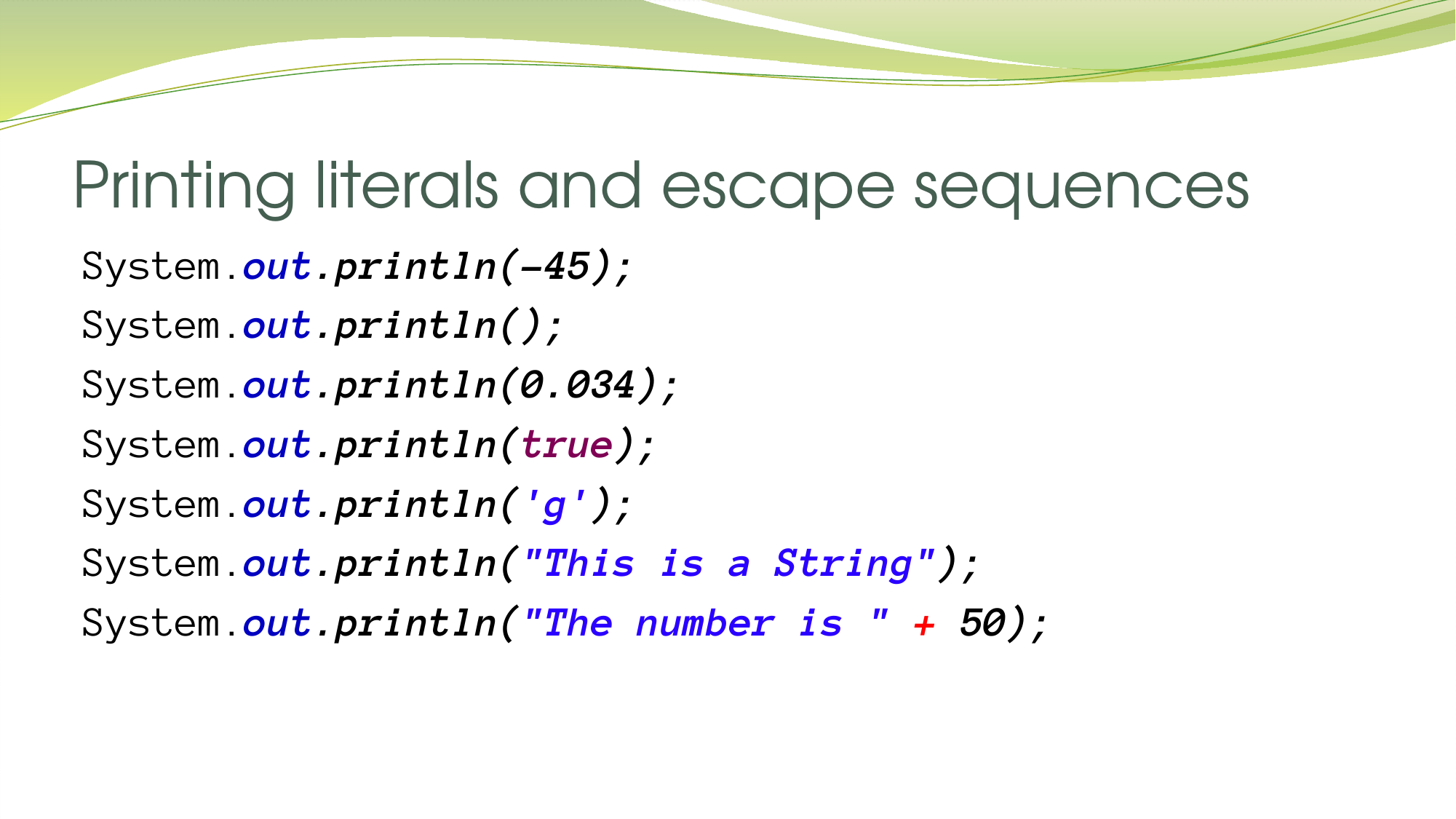

# Printing literals and escape sequences
System.out.println(-45);
System.out.println();
System.out.println(0.034);
System.out.println(true);
System.out.println('g');
System.out.println("This is a String");
System.out.println("The number is " + 50);